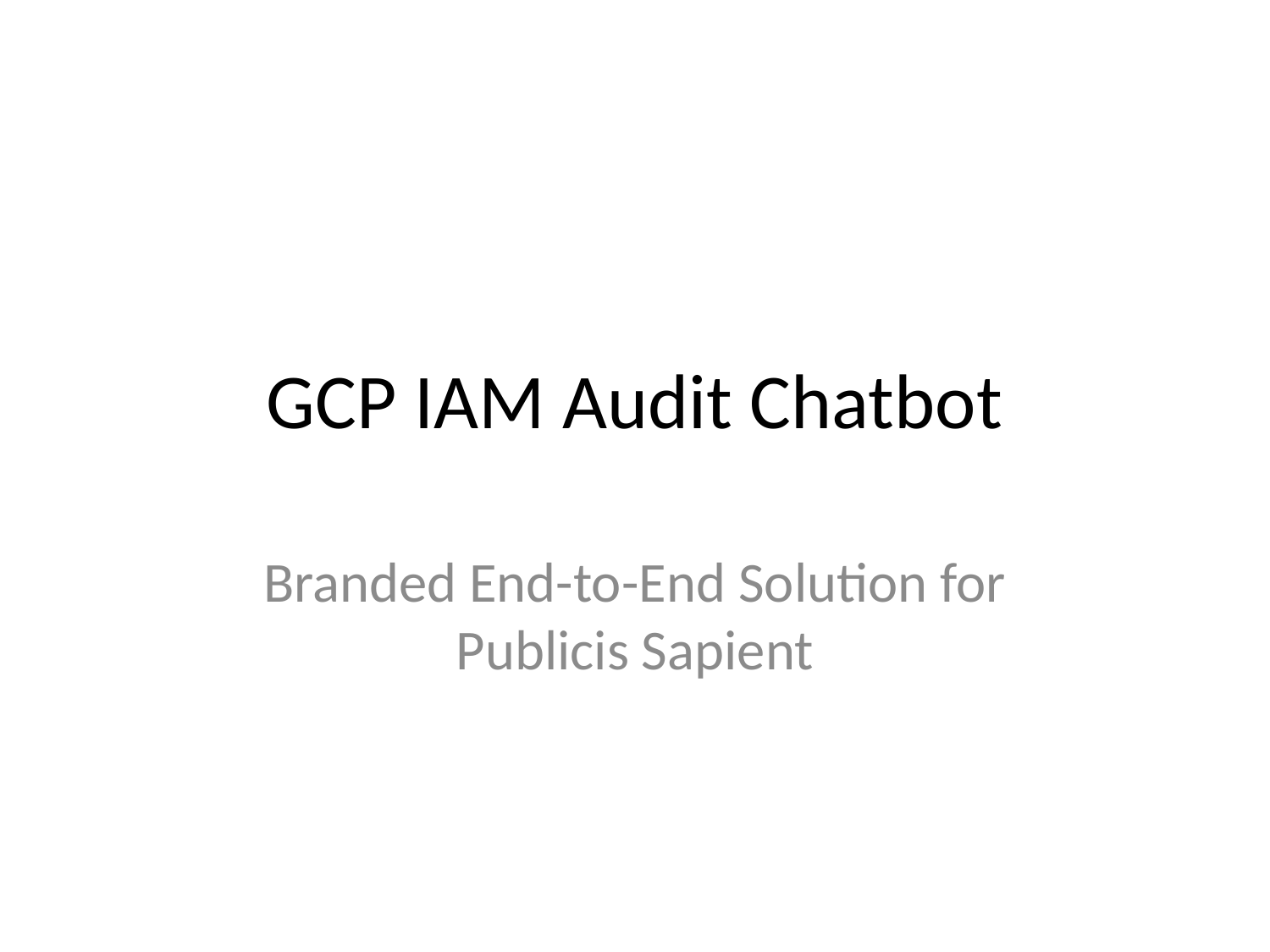

# GCP IAM Audit Chatbot
Branded End-to-End Solution for Publicis Sapient